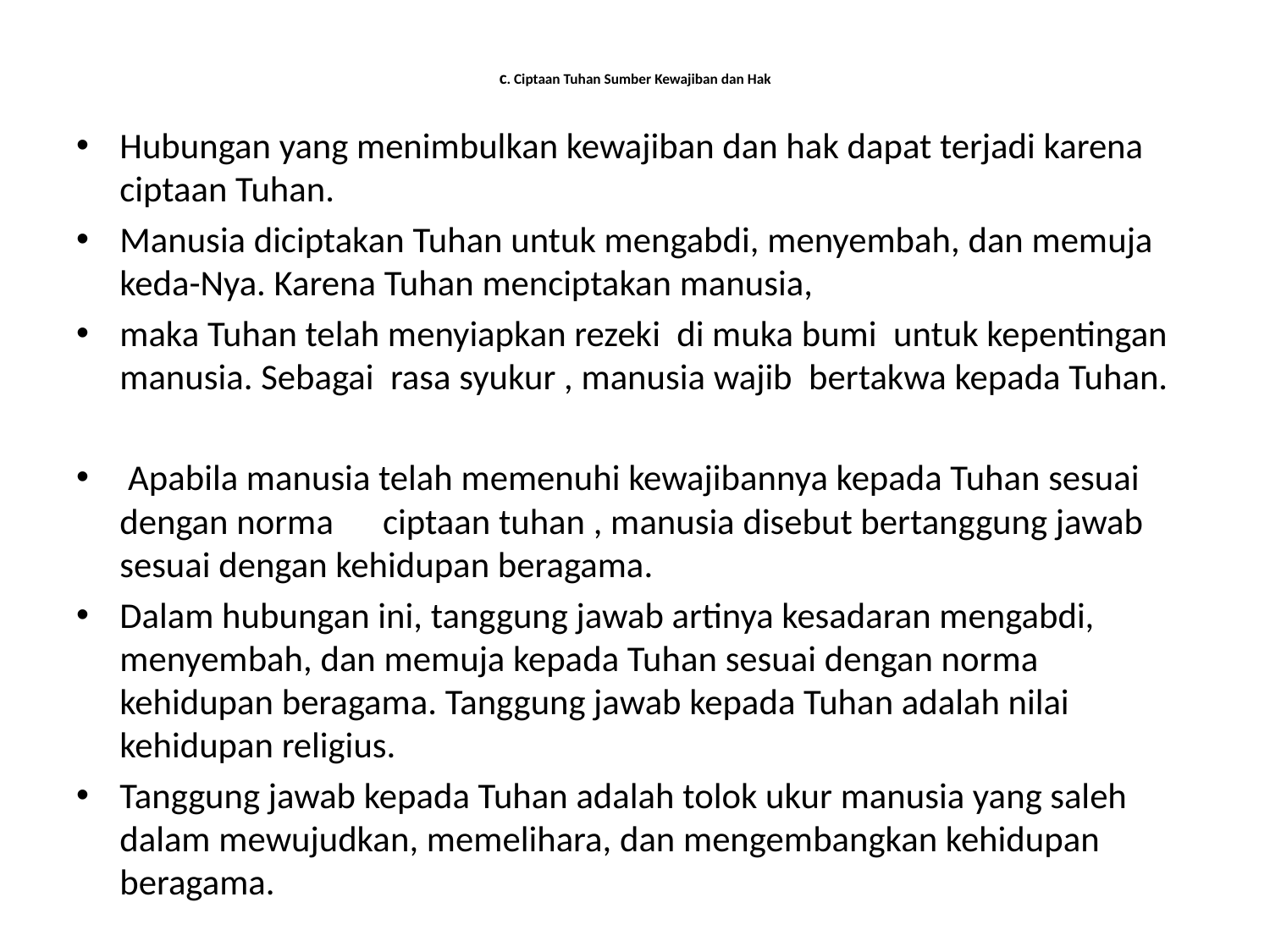

# c. Ciptaan Tuhan Sumber Kewajiban dan Hak
Hubungan yang menimbulkan kewajiban dan hak dapat terjadi karena     ciptaan Tuhan.
Manusia diciptakan Tuhan untuk mengabdi, menyembah, dan memuja keda-Nya. Karena Tuhan menciptakan manusia,
maka Tuhan telah menyiapkan rezeki  di muka bumi  untuk kepentingan manusia. Sebagai  rasa syukur , manusia wajib  bertakwa kepada Tuhan.

 Apabila manusia telah memenuhi kewajibannya kepada Tuhan sesuai dengan norma      ciptaan tuhan , manusia disebut bertanggung jawab sesuai dengan kehidupan beragama.
Dalam hubungan ini, tanggung jawab artinya kesadaran mengabdi, menyembah, dan memuja kepada Tuhan sesuai dengan norma kehidupan beragama. Tanggung jawab kepada Tuhan adalah nilai kehidupan religius.
Tanggung jawab kepada Tuhan adalah tolok ukur manusia yang saleh  dalam mewujudkan, memelihara, dan mengembangkan kehidupan beragama.